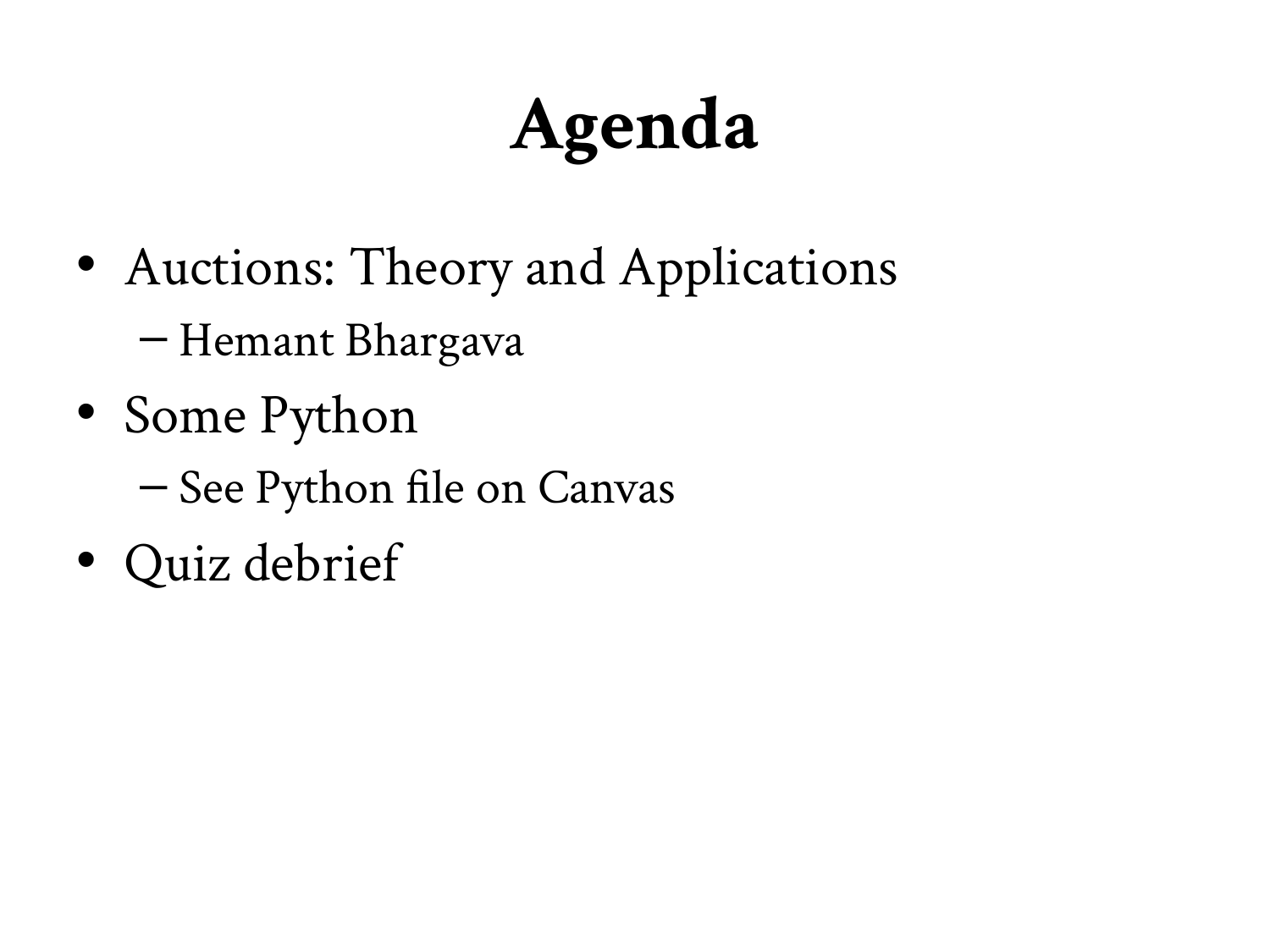

# Agenda
Auctions: Theory and Applications
Hemant Bhargava
Some Python
See Python file on Canvas
Quiz debrief